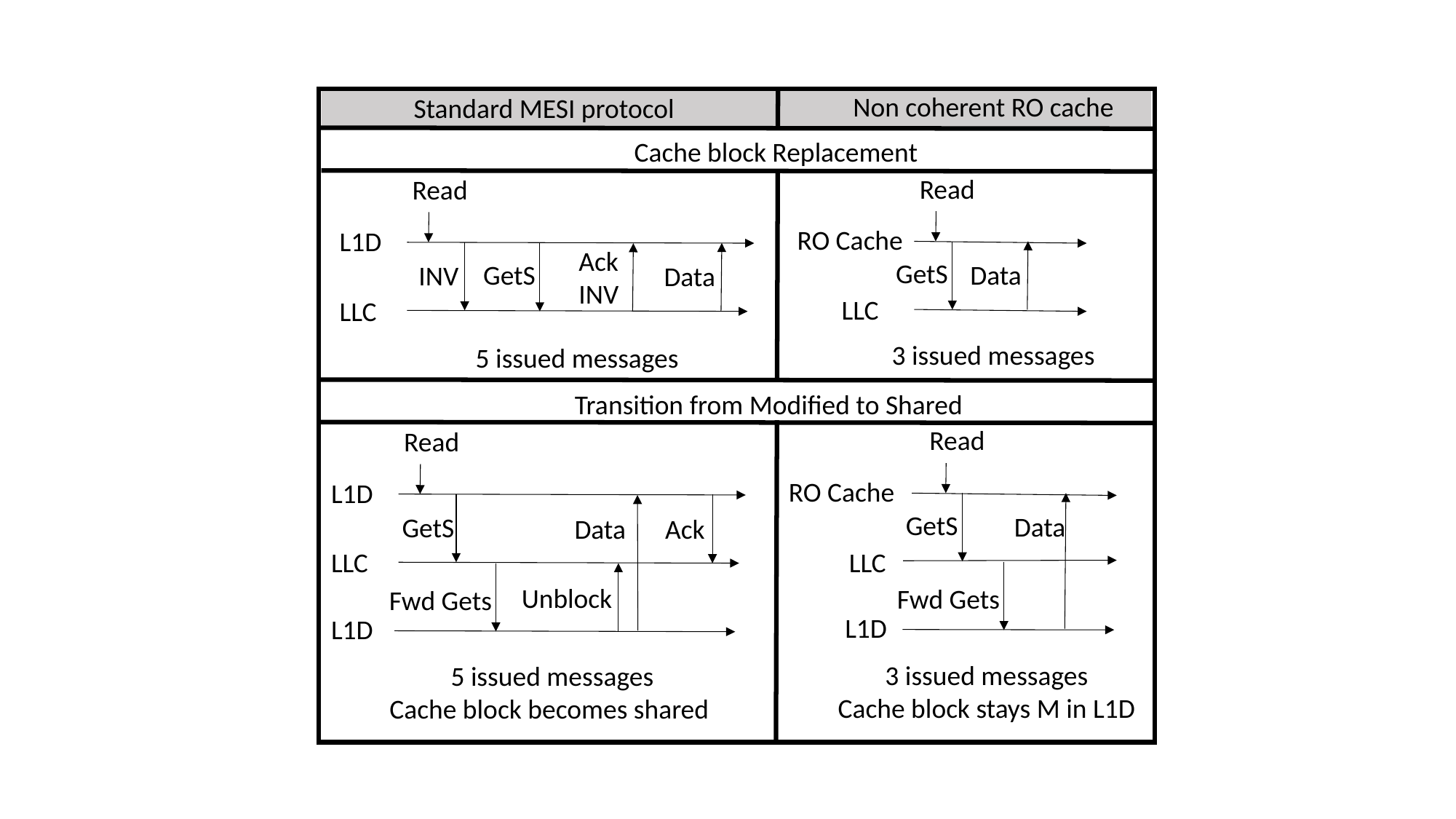

Non coherent RO cache
Standard MESI protocol

Cache block Replacement

Read
Read
RO Cache
L1D
Ack INV
GetS
Data
GetS
INV
Data
LLC
LLC
3 issued messages
5 issued messages
Transition from Modified to Shared

Read
Read
RO Cache
L1D
GetS
Data
GetS
Data
Ack
LLC
LLC
Unblock
Fwd Gets
Fwd Gets
L1D
L1D
3 issued messages
Cache block stays M in L1D
5 issued messages
Cache block becomes shared